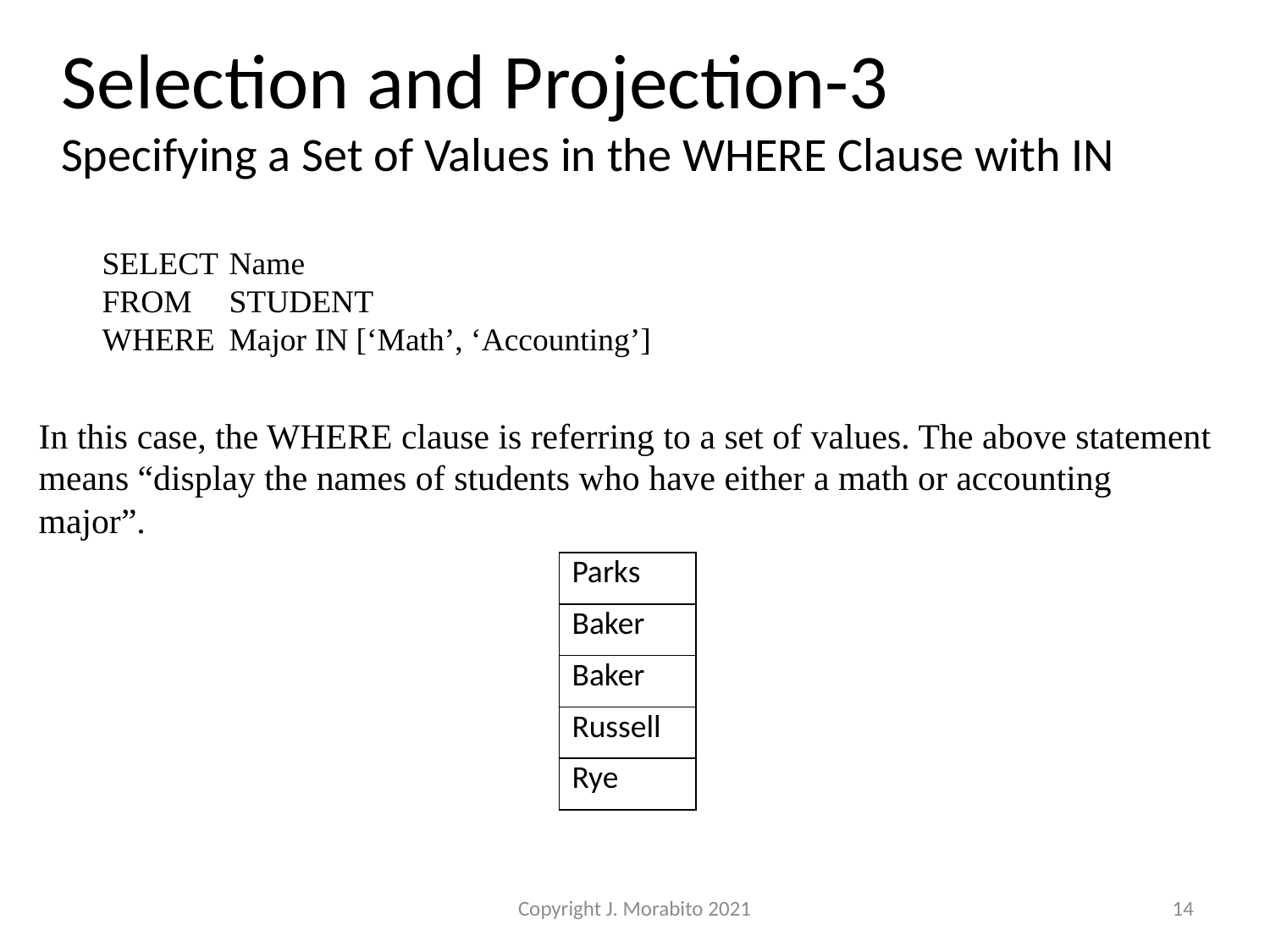

# Selection and Projection-3 Specifying a Set of Values in the WHERE Clause with IN
SELECT	Name
FROM	STUDENT
WHERE	Major IN [‘Math’, ‘Accounting’]
In this case, the WHERE clause is referring to a set of values. The above statement means “display the names of students who have either a math or accounting major”.
| Parks |
| --- |
| Baker |
| Baker |
| Russell |
| Rye |
Copyright J. Morabito 2021
14